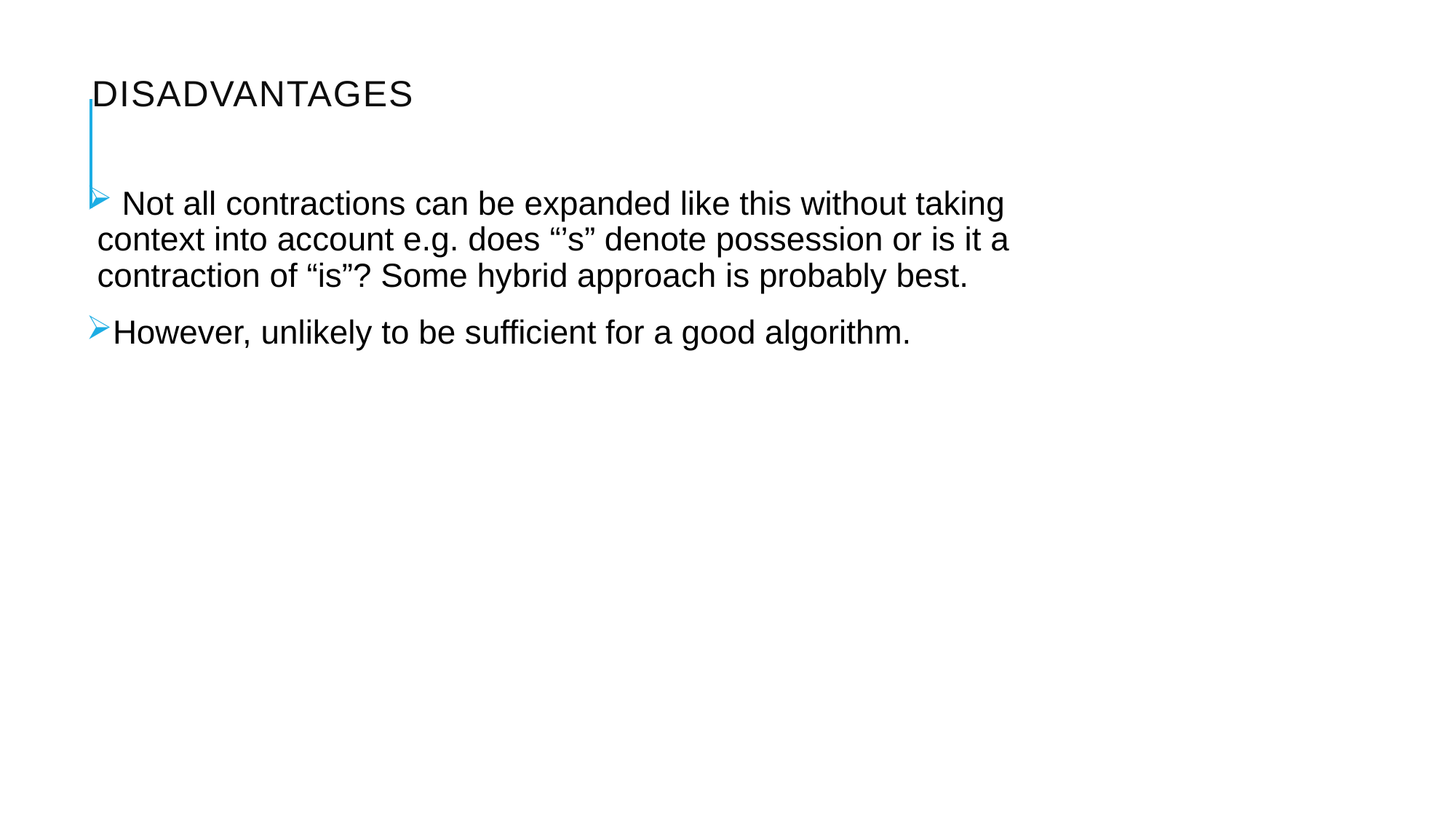

# Disadvantages
 Not all contractions can be expanded like this without taking context into account e.g. does “’s” denote possession or is it a contraction of “is”? Some hybrid approach is probably best.
However, unlikely to be sufficient for a good algorithm.